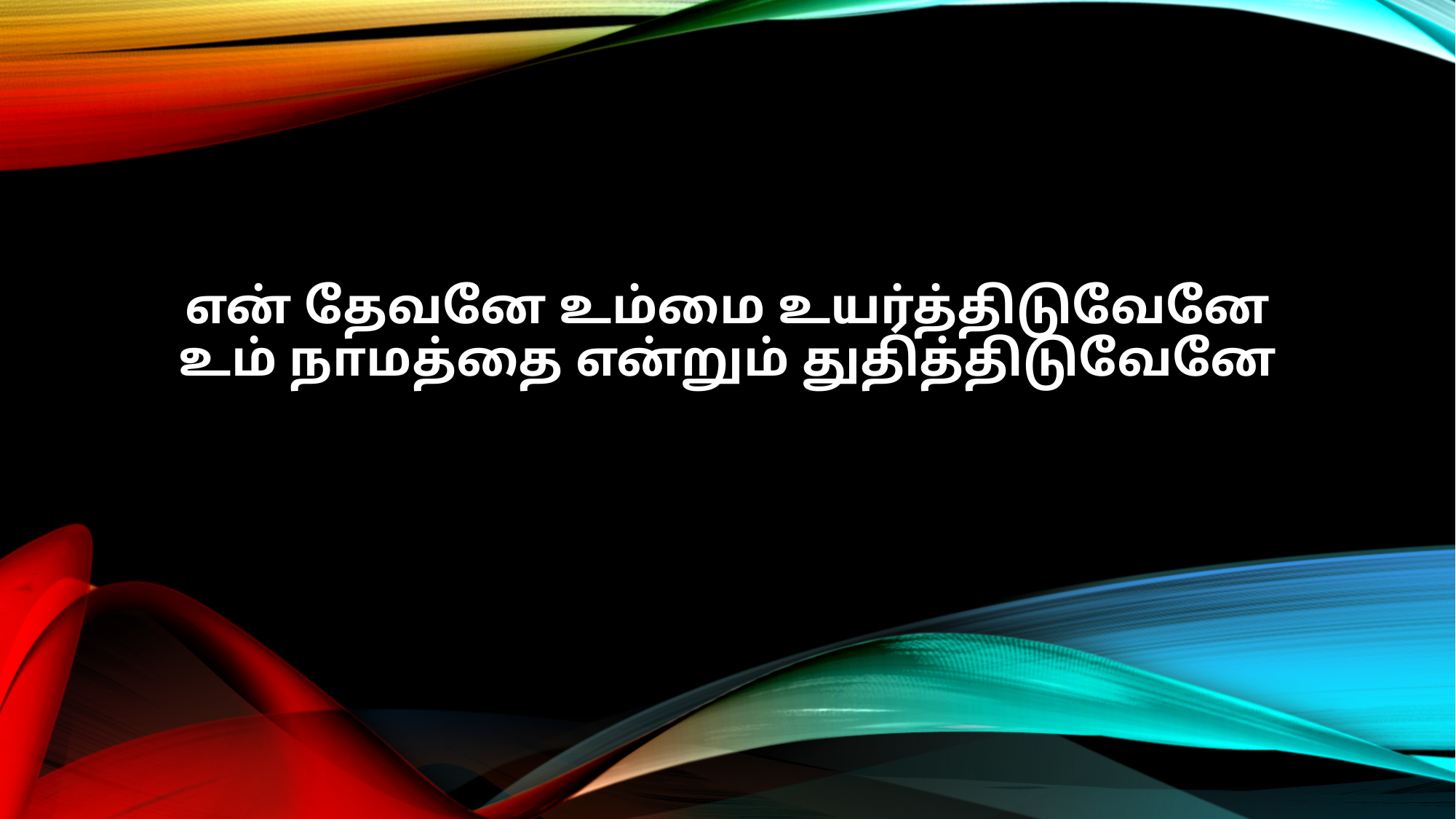

என் தேவனே உம்மை உயர்த்திடுவேனே
உம் நாமத்தை என்றும் துதித்திடுவேனே